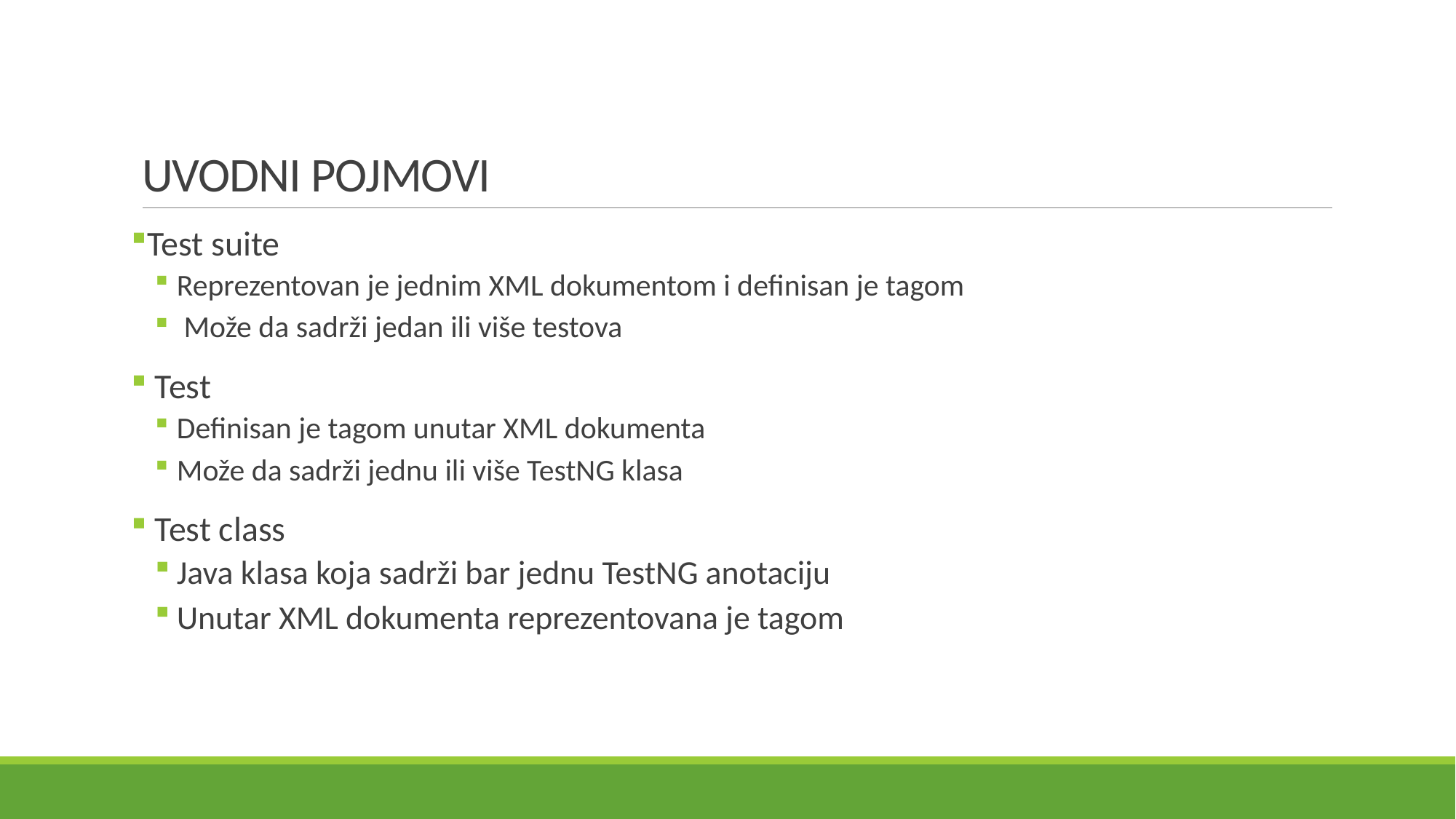

# UVODNI POJMOVI
Test suite
Reprezentovan je jednim XML dokumentom i definisan je tagom
 Može da sadrži jedan ili više testova
 Test
Definisan je tagom unutar XML dokumenta
Može da sadrži jednu ili više TestNG klasa
 Test class
Java klasa koja sadrži bar jednu TestNG anotaciju
Unutar XML dokumenta reprezentovana je tagom